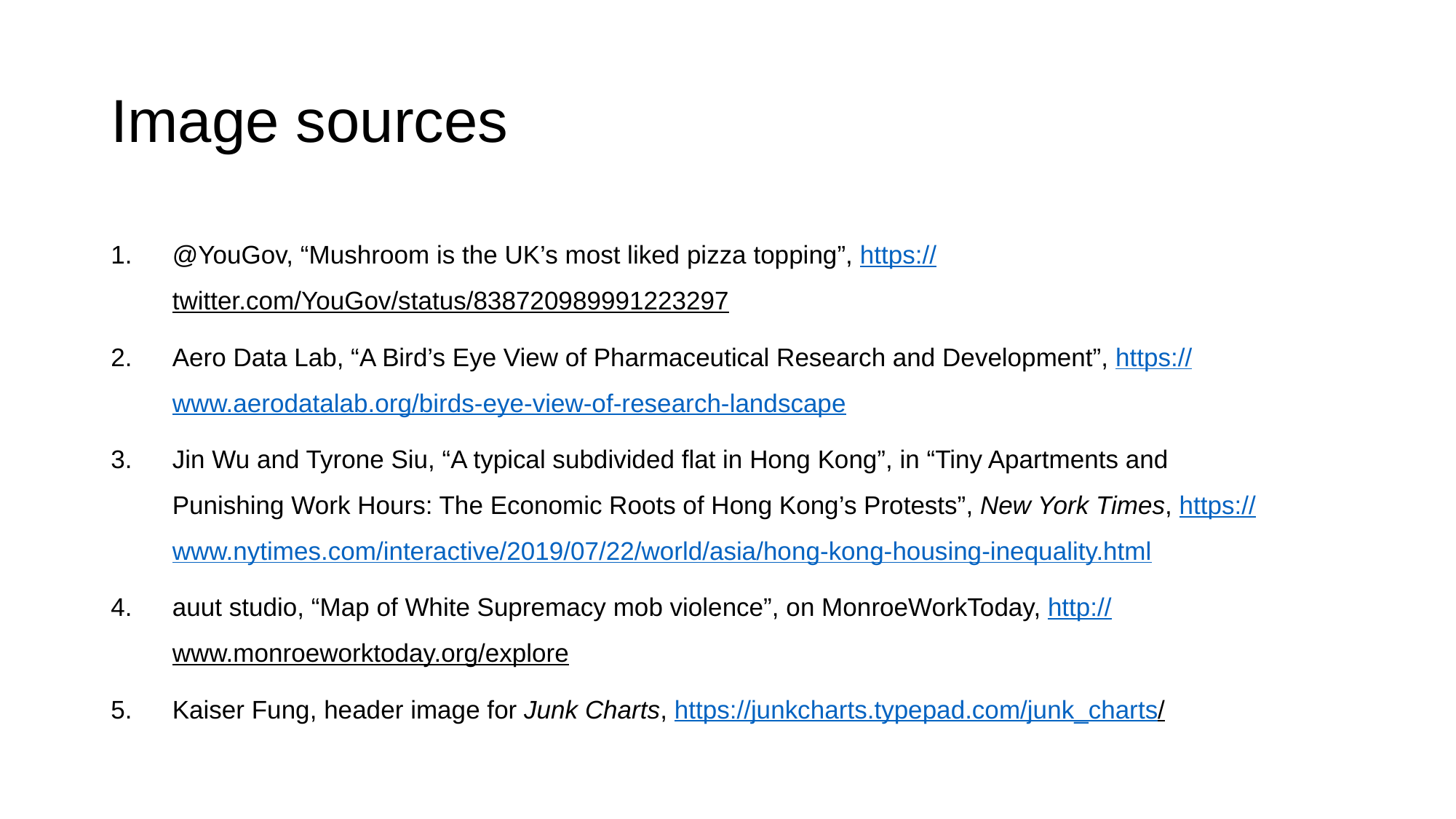

# Image sources
@YouGov, “Mushroom is the UK’s most liked pizza topping”, https://twitter.com/YouGov/status/838720989991223297
Aero Data Lab, “A Bird’s Eye View of Pharmaceutical Research and Development”, https://www.aerodatalab.org/birds-eye-view-of-research-landscape
Jin Wu and Tyrone Siu, “A typical subdivided flat in Hong Kong”, in “Tiny Apartments and Punishing Work Hours: The Economic Roots of Hong Kong’s Protests”, New York Times, https://www.nytimes.com/interactive/2019/07/22/world/asia/hong-kong-housing-inequality.html
auut studio, “Map of White Supremacy mob violence”, on MonroeWorkToday, http://www.monroeworktoday.org/explore
Kaiser Fung, header image for Junk Charts, https://junkcharts.typepad.com/junk_charts/